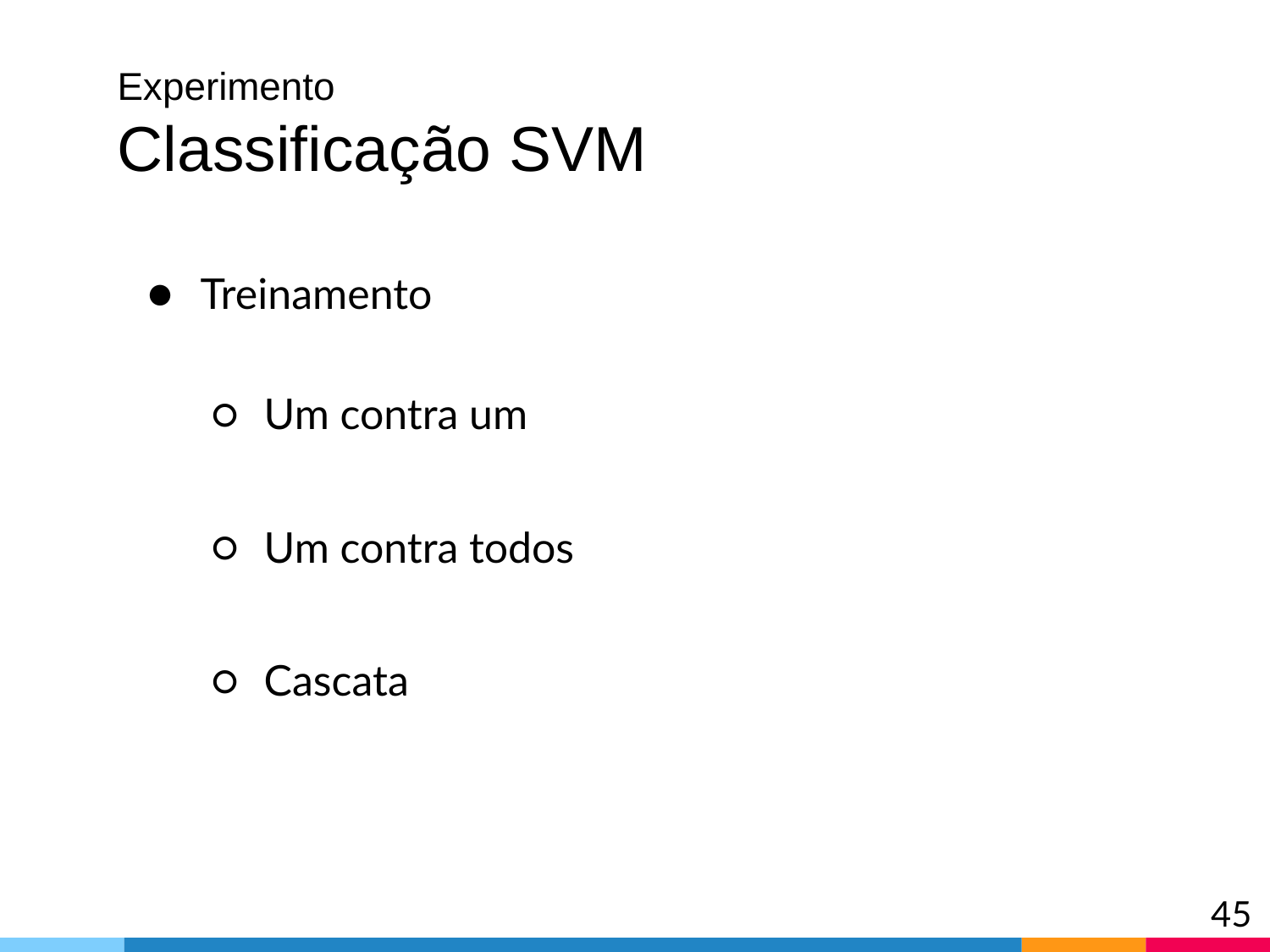

# Experimento Classificação SVM
Treinamento

Um contra um

Um contra todos

Cascata

45